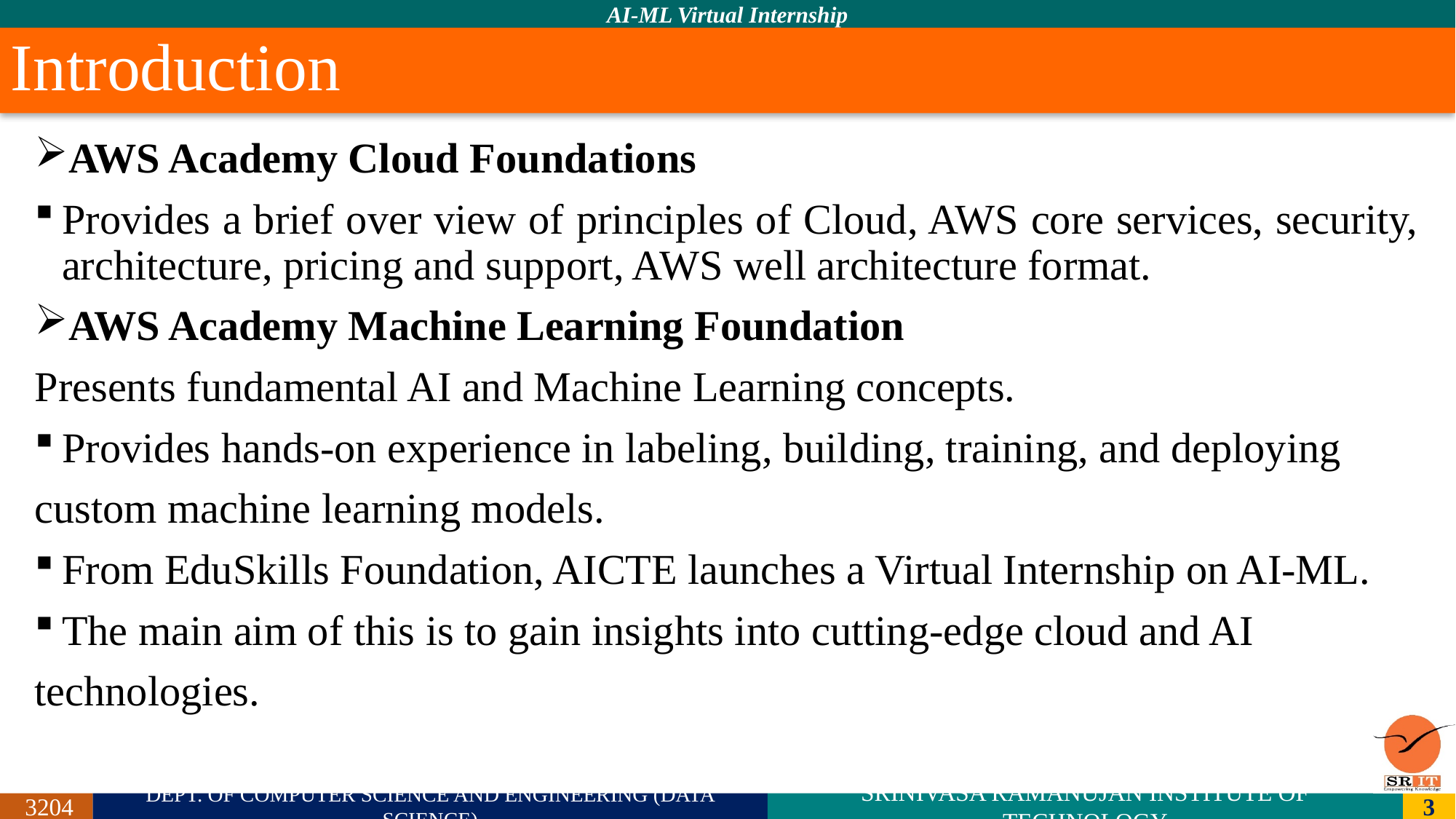

# Introduction
AWS Academy Cloud Foundations
Provides a brief over view of principles of Cloud, AWS core services, security, architecture, pricing and support, AWS well architecture format.
AWS Academy Machine Learning Foundation
Presents fundamental AI and Machine Learning concepts.
Provides hands-on experience in labeling, building, training, and deploying
custom machine learning models.
From EduSkills Foundation, AICTE launches a Virtual Internship on AI-ML.
The main aim of this is to gain insights into cutting-edge cloud and AI
technologies.